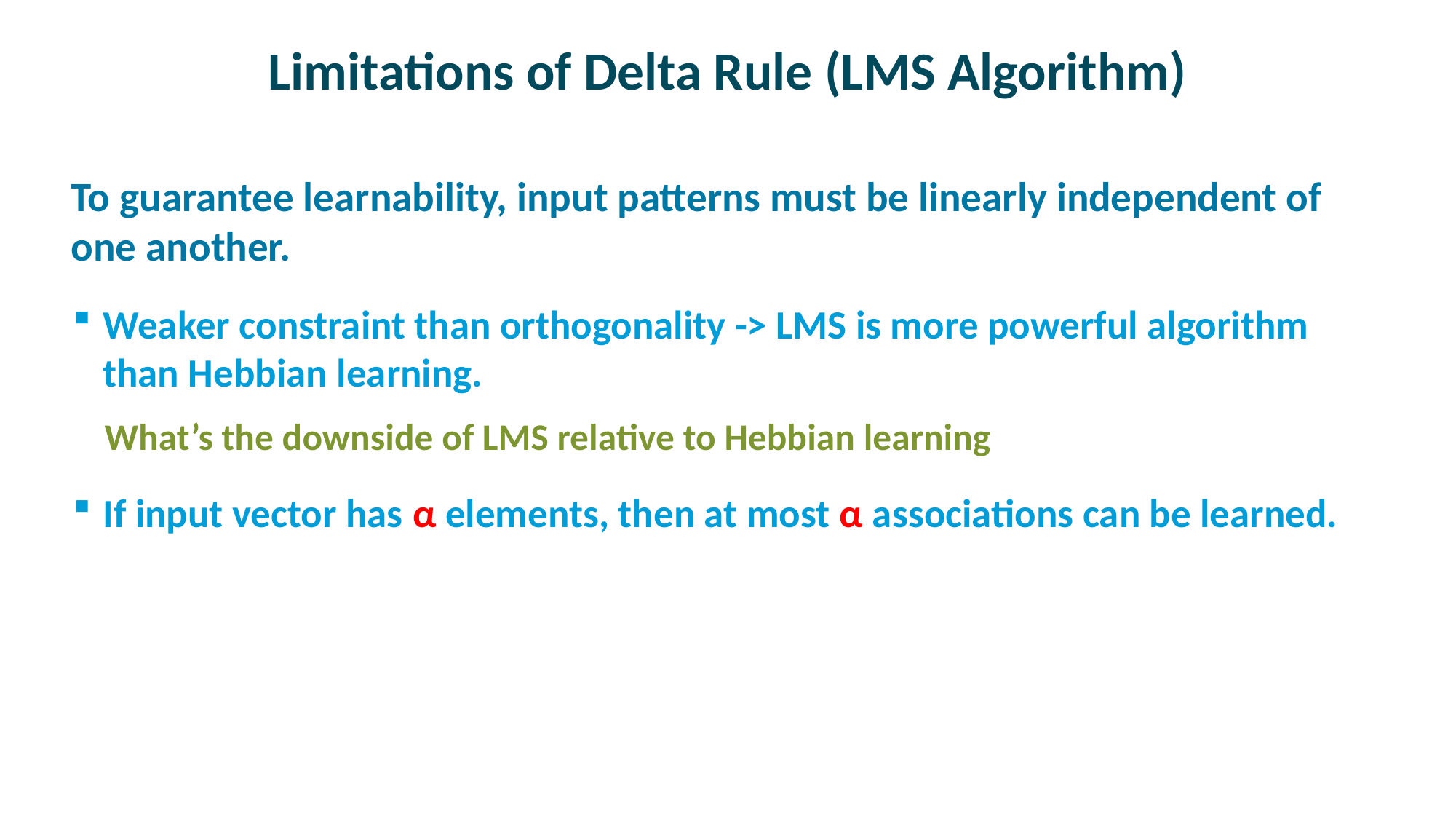

# Limitations of Delta Rule (LMS Algorithm)
To guarantee learnability, input patterns must be linearly independent of one another.
Weaker constraint than orthogonality -> LMS is more powerful algorithm than Hebbian learning.
What’s the downside of LMS relative to Hebbian learning
If input vector has α elements, then at most α associations can be learned.